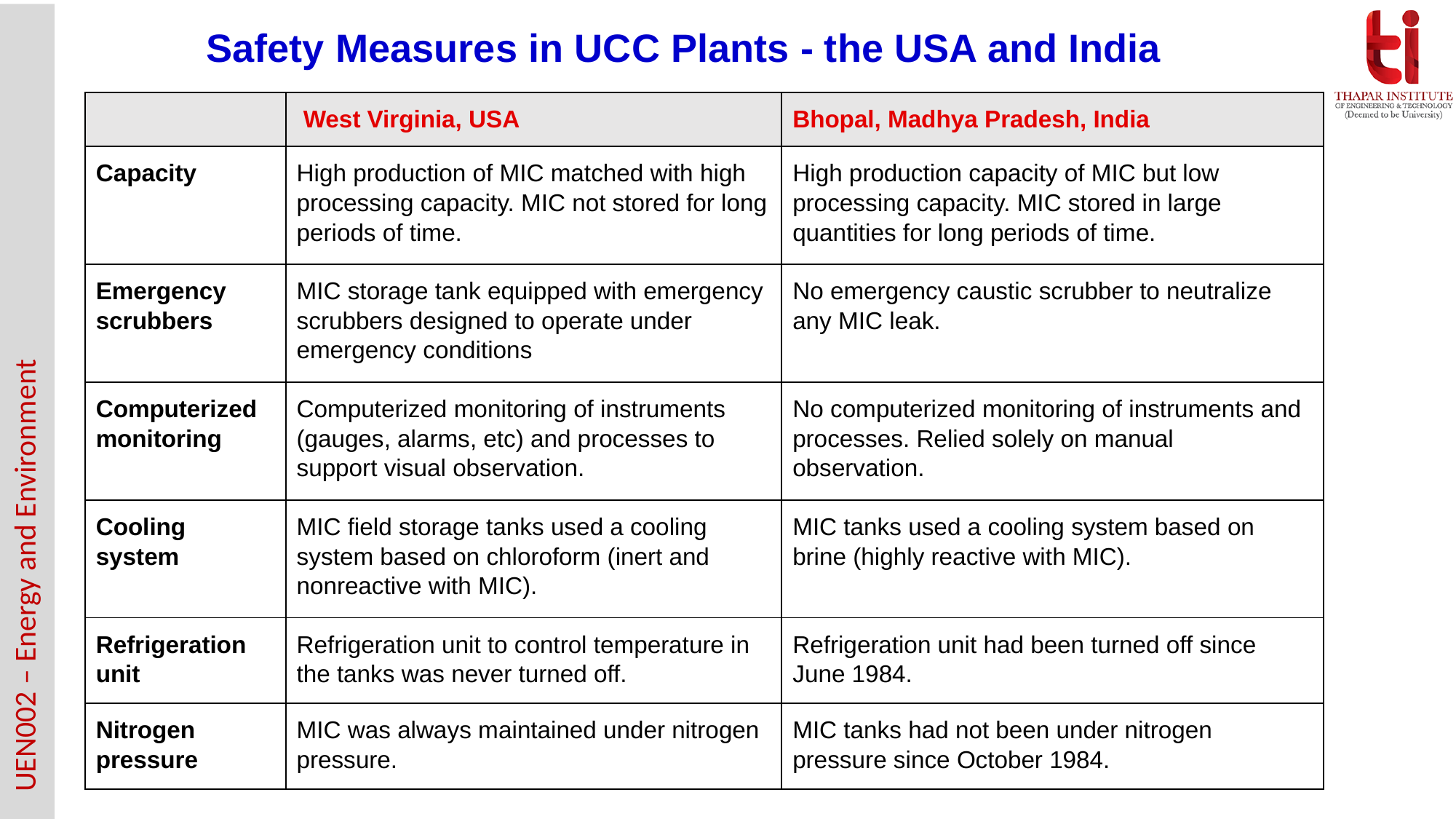

Safety Measures in UCC Plants - the USA and India
|  | West Virginia, USA | Bhopal, Madhya Pradesh, India |
| --- | --- | --- |
| Capacity | High production of MIC matched with high processing capacity. MIC not stored for long periods of time. | High production capacity of MIC but low processing capacity. MIC stored in large quantities for long periods of time. |
| Emergency scrubbers | MIC storage tank equipped with emergency scrubbers designed to operate under emergency conditions | No emergency caustic scrubber to neutralize any MIC leak. |
| Computerized monitoring | Computerized monitoring of instruments (gauges, alarms, etc) and processes to support visual observation. | No computerized monitoring of instruments and processes. Relied solely on manual observation. |
| Cooling system | MIC field storage tanks used a cooling system based on chloroform (inert and nonreactive with MIC). | MIC tanks used a cooling system based on brine (highly reactive with MIC). |
| Refrigeration unit | Refrigeration unit to control temperature in the tanks was never turned off. | Refrigeration unit had been turned off since June 1984. |
| Nitrogen pressure | MIC was always maintained under nitrogen pressure. | MIC tanks had not been under nitrogen pressure since October 1984. |